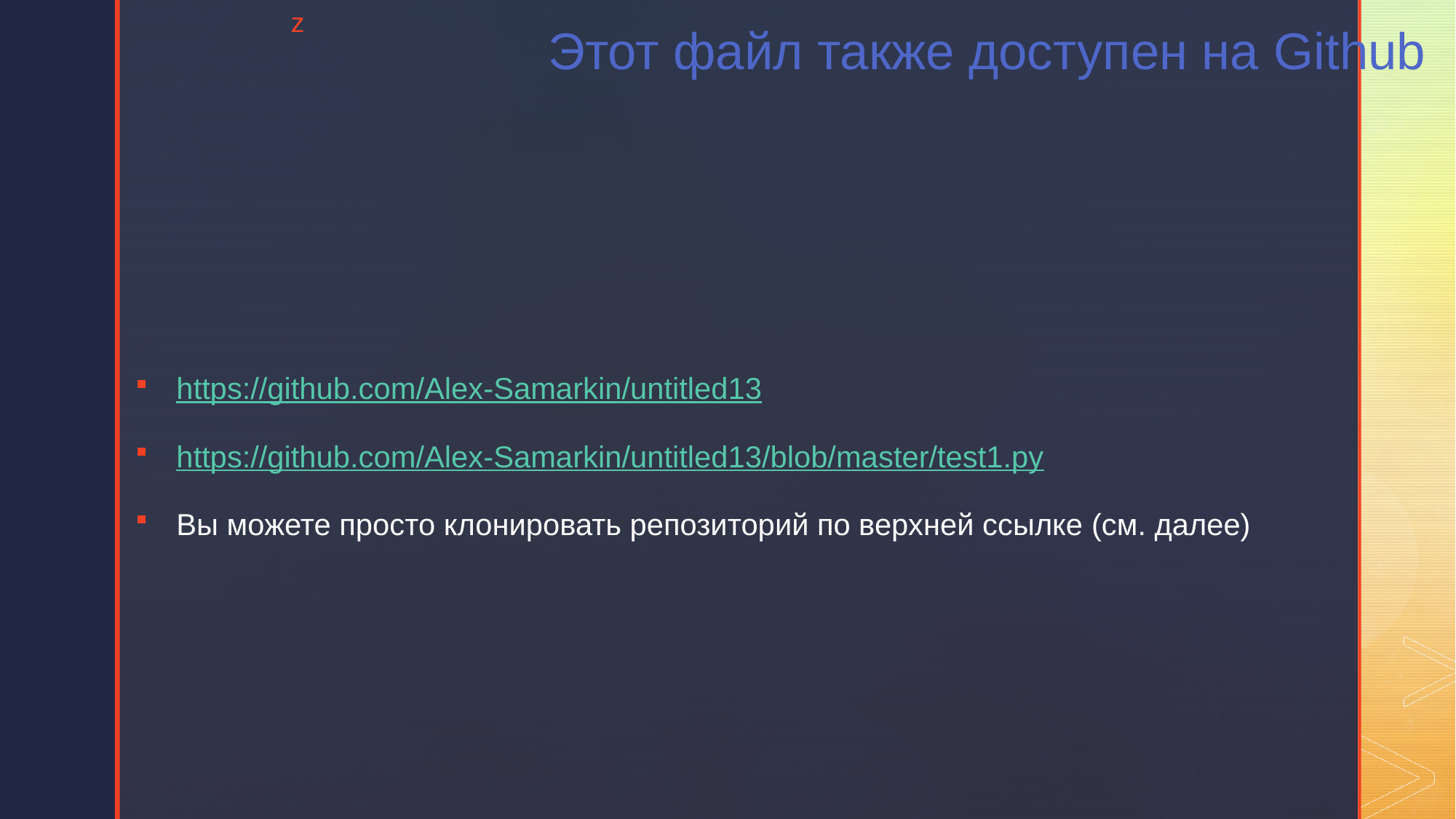

# Этот файл также доступен на Github
https://github.com/Alex-Samarkin/untitled13
https://github.com/Alex-Samarkin/untitled13/blob/master/test1.py
Вы можете просто клонировать репозиторий по верхней ссылке (см. далее)